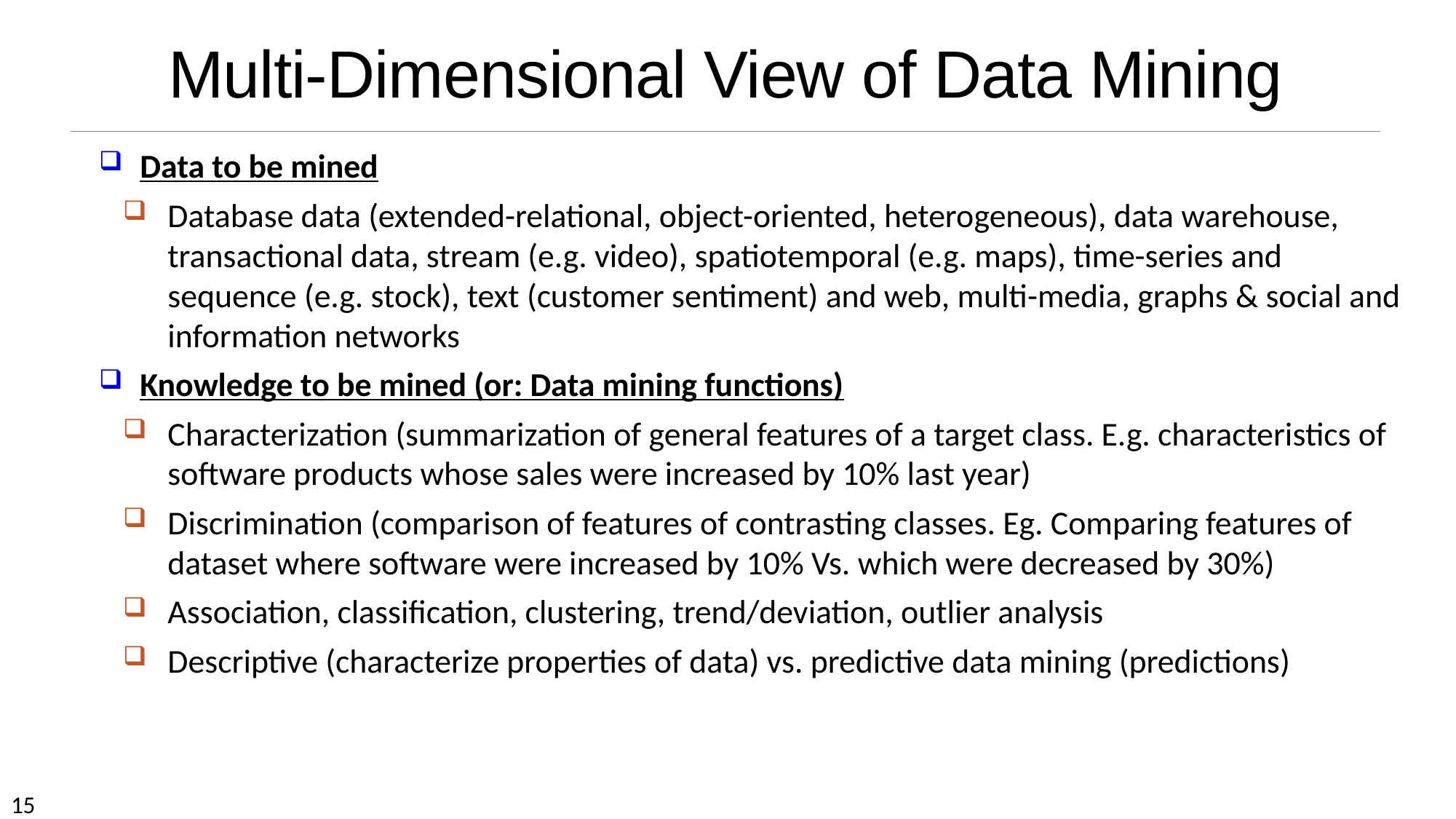

# Multi-Dimensional View of Data Mining
Data to be mined
Database data (extended-relational, object-oriented, heterogeneous), data warehouse, transactional data, stream (e.g. video), spatiotemporal (e.g. maps), time-series and sequence (e.g. stock), text (customer sentiment) and web, multi-media, graphs & social and information networks
Knowledge to be mined (or: Data mining functions)
Characterization (summarization of general features of a target class. E.g. characteristics of software products whose sales were increased by 10% last year)
Discrimination (comparison of features of contrasting classes. Eg. Comparing features of dataset where software were increased by 10% Vs. which were decreased by 30%)
Association, classification, clustering, trend/deviation, outlier analysis
Descriptive (characterize properties of data) vs. predictive data mining (predictions)